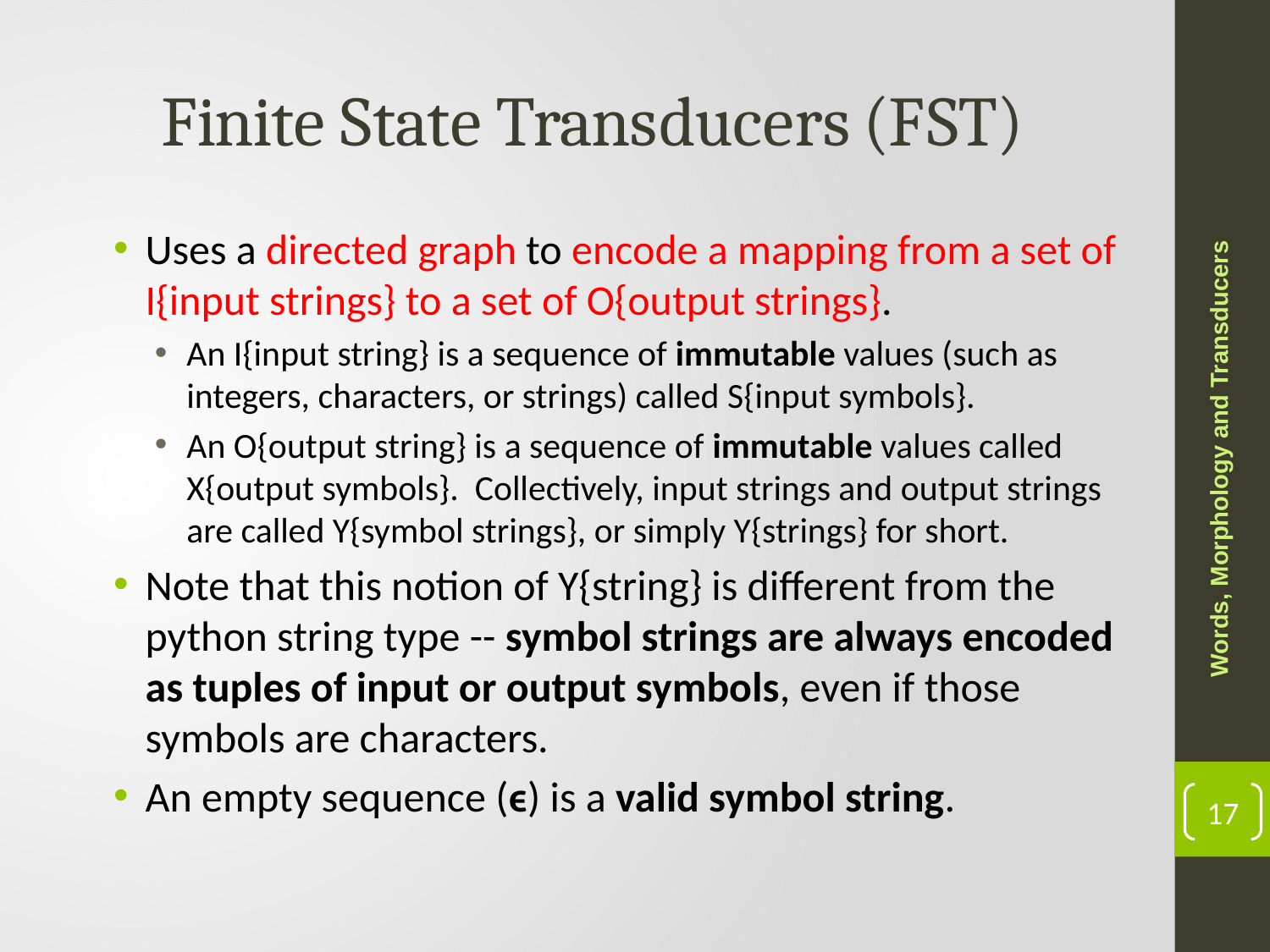

# Finite State Transducers (FST)
Uses a directed graph to encode a mapping from a set of I{input strings} to a set of O{output strings}.
An I{input string} is a sequence of immutable values (such as integers, characters, or strings) called S{input symbols}.
An O{output string} is a sequence of immutable values called X{output symbols}.  Collectively, input strings and output strings are called Y{symbol strings}, or simply Y{strings} for short.
Note that this notion of Y{string} is different from the python string type -- symbol strings are always encoded as tuples of input or output symbols, even if those symbols are characters.
An empty sequence (ϵ) is a valid symbol string.
Words, Morphology and Transducers
17